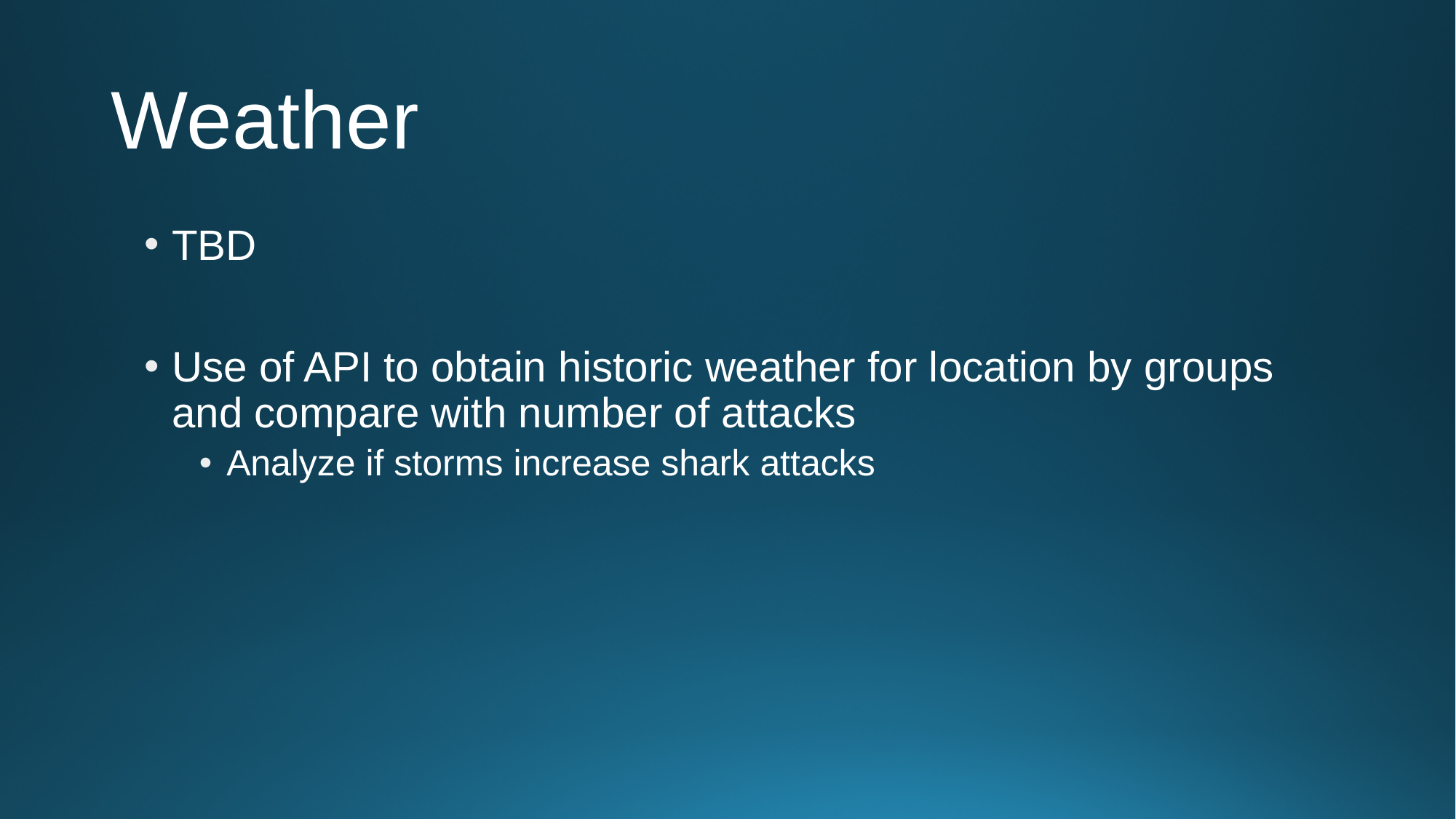

# Weather
TBD

Use of API to obtain historic weather for location by groups and compare with number of attacks
Analyze if storms increase shark attacks